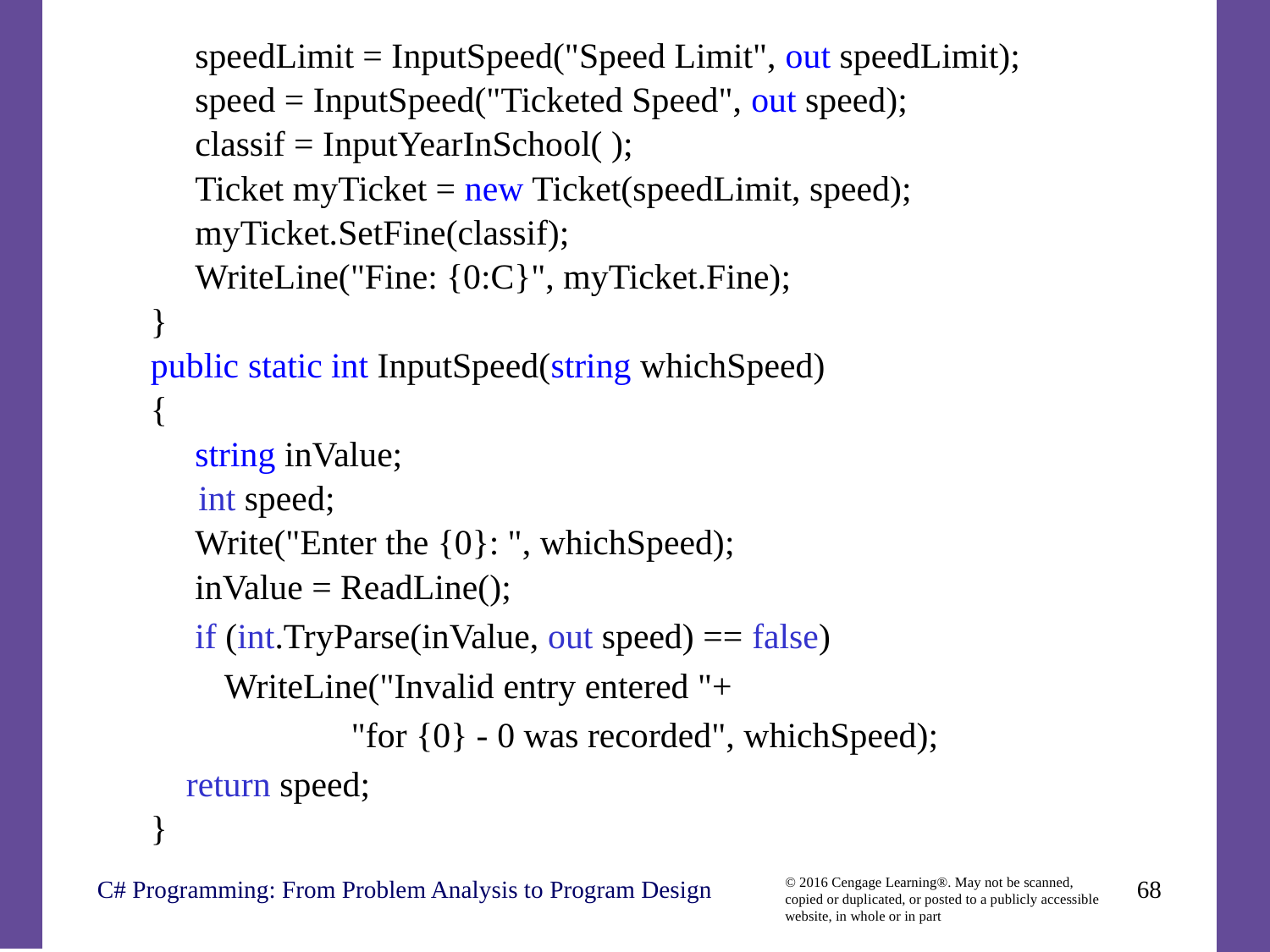

speedLimit = InputSpeed("Speed Limit", out speedLimit);
           speed = InputSpeed("Ticketed Speed", out speed);
           classif = InputYearInSchool( );
           Ticket myTicket = new Ticket(speedLimit, speed);
           myTicket.SetFine(classif);
           WriteLine("Fine: {0:C}", myTicket.Fine);
      }
      public static int InputSpeed(string whichSpeed)
      {
           string inValue;
	      int speed;
           Write("Enter the {0}: ", whichSpeed);
           inValue = ReadLine();
           if (int.TryParse(inValue, out speed) == false)
	WriteLine("Invalid entry entered "+
		"for {0} - 0 was recorded", whichSpeed);
          return speed;
      }
C# Programming: From Problem Analysis to Program Design

68